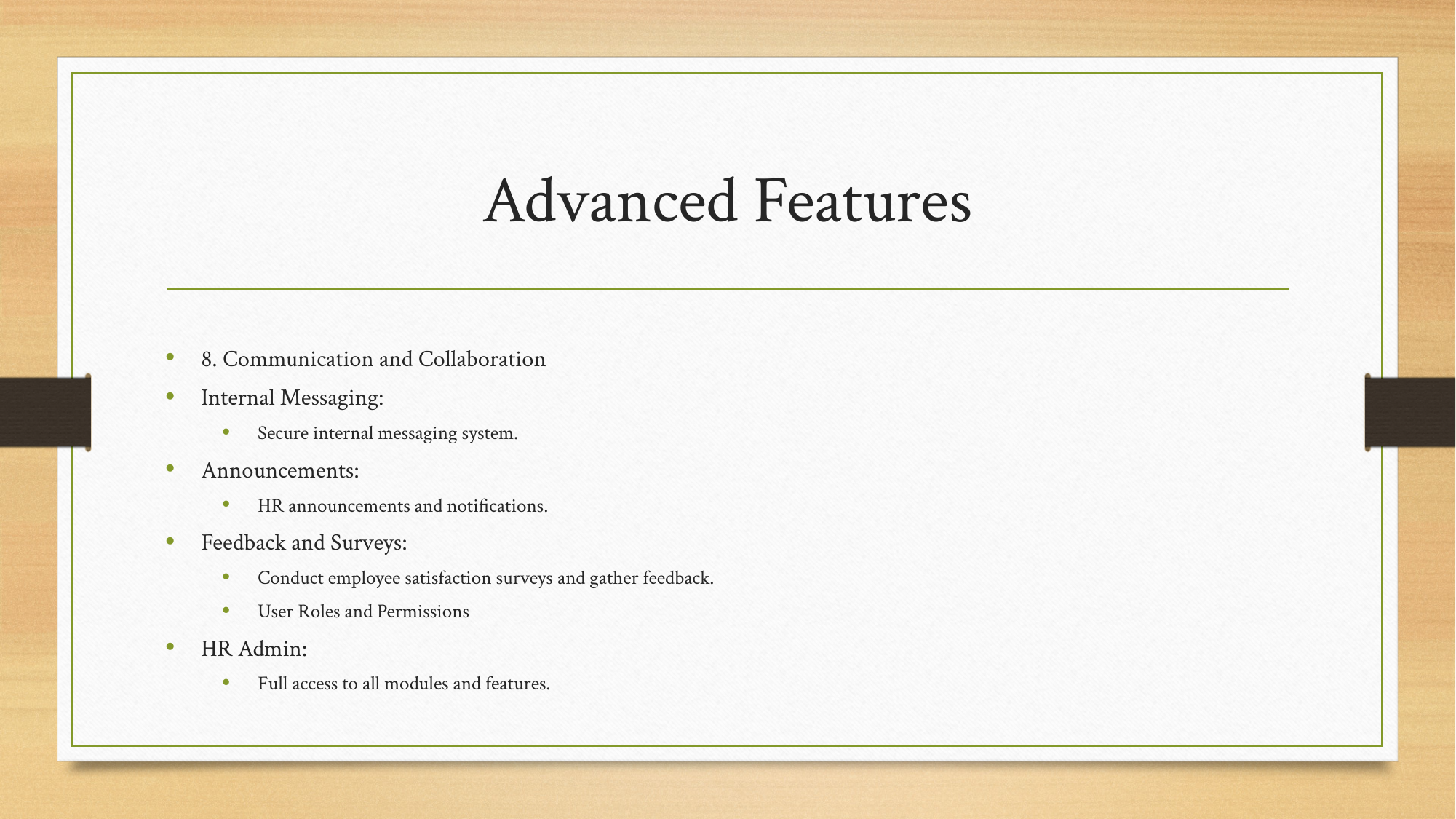

# Advanced Features

8. Communication and Collaboration
Internal Messaging:
Secure internal messaging system.
Announcements:
HR announcements and notifications.
Feedback and Surveys:
Conduct employee satisfaction surveys and gather feedback.
User Roles and Permissions
HR Admin:
Full access to all modules and features.